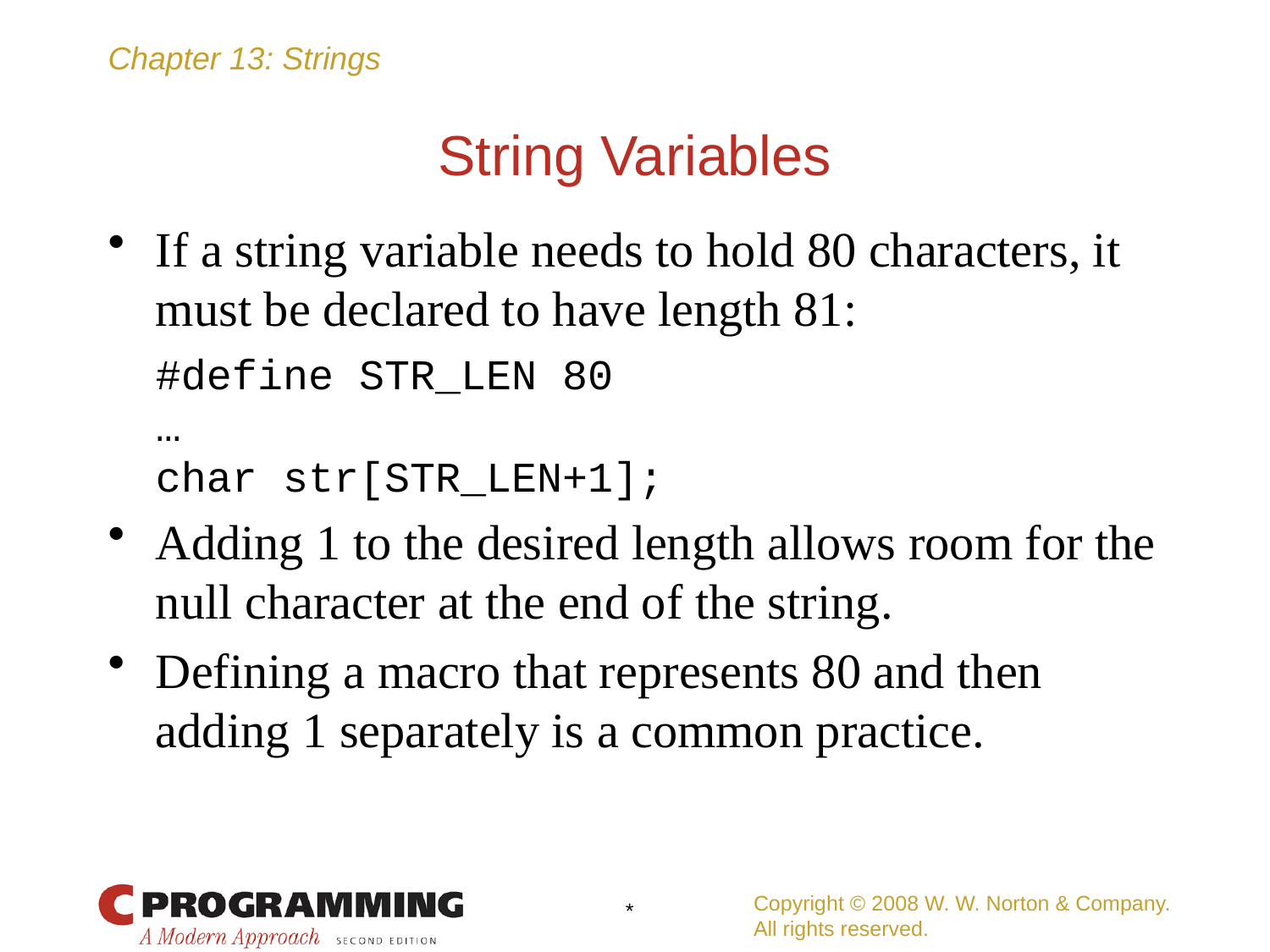

# String Variables
If a string variable needs to hold 80 characters, it must be declared to have length 81:
	#define STR_LEN 80
	…
	char str[STR_LEN+1];
Adding 1 to the desired length allows room for the null character at the end of the string.
Defining a macro that represents 80 and then adding 1 separately is a common practice.
Copyright © 2008 W. W. Norton & Company.
All rights reserved.
*